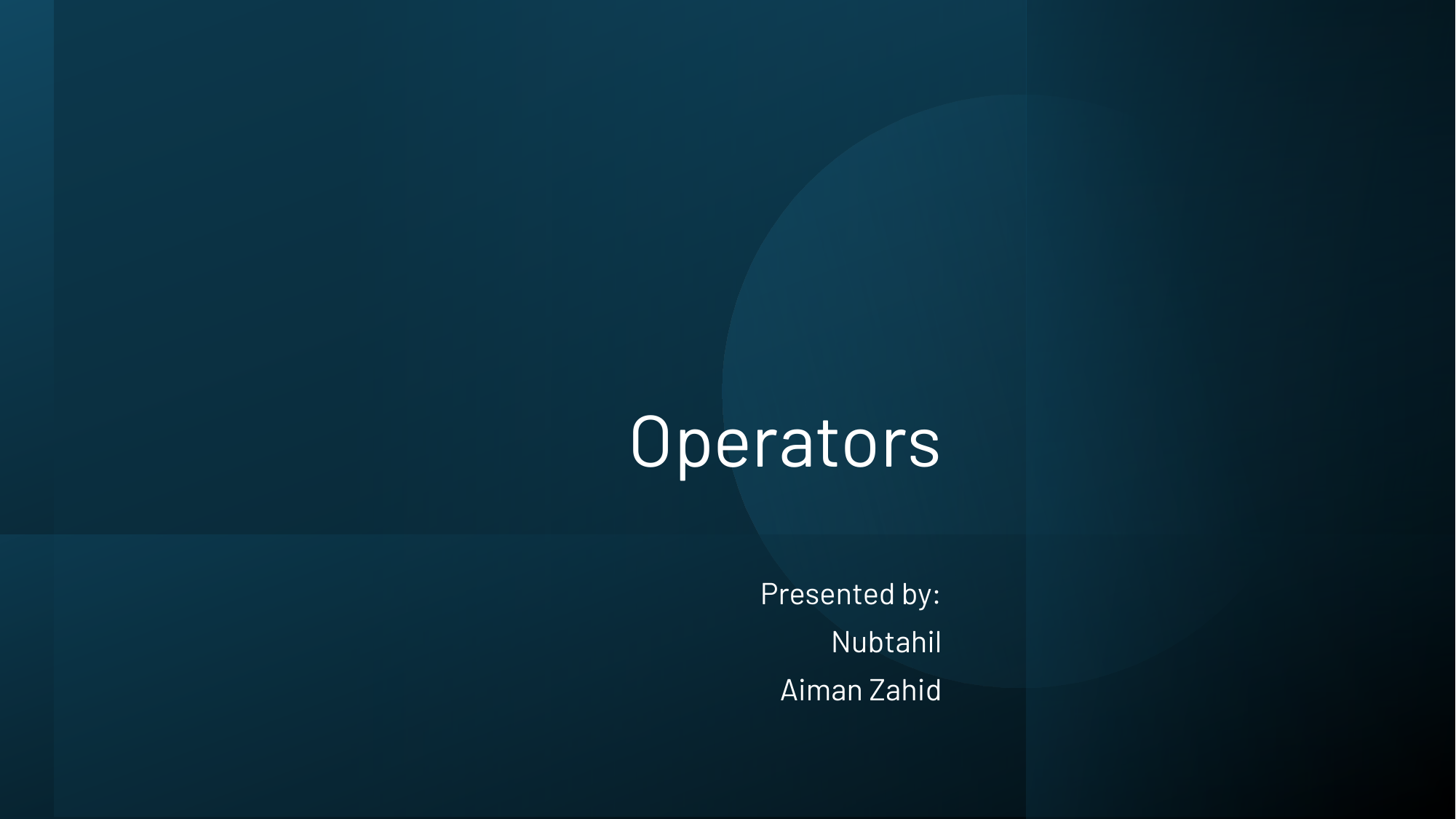

# Operators

Presented by:
Nubtahil
Aiman Zahid